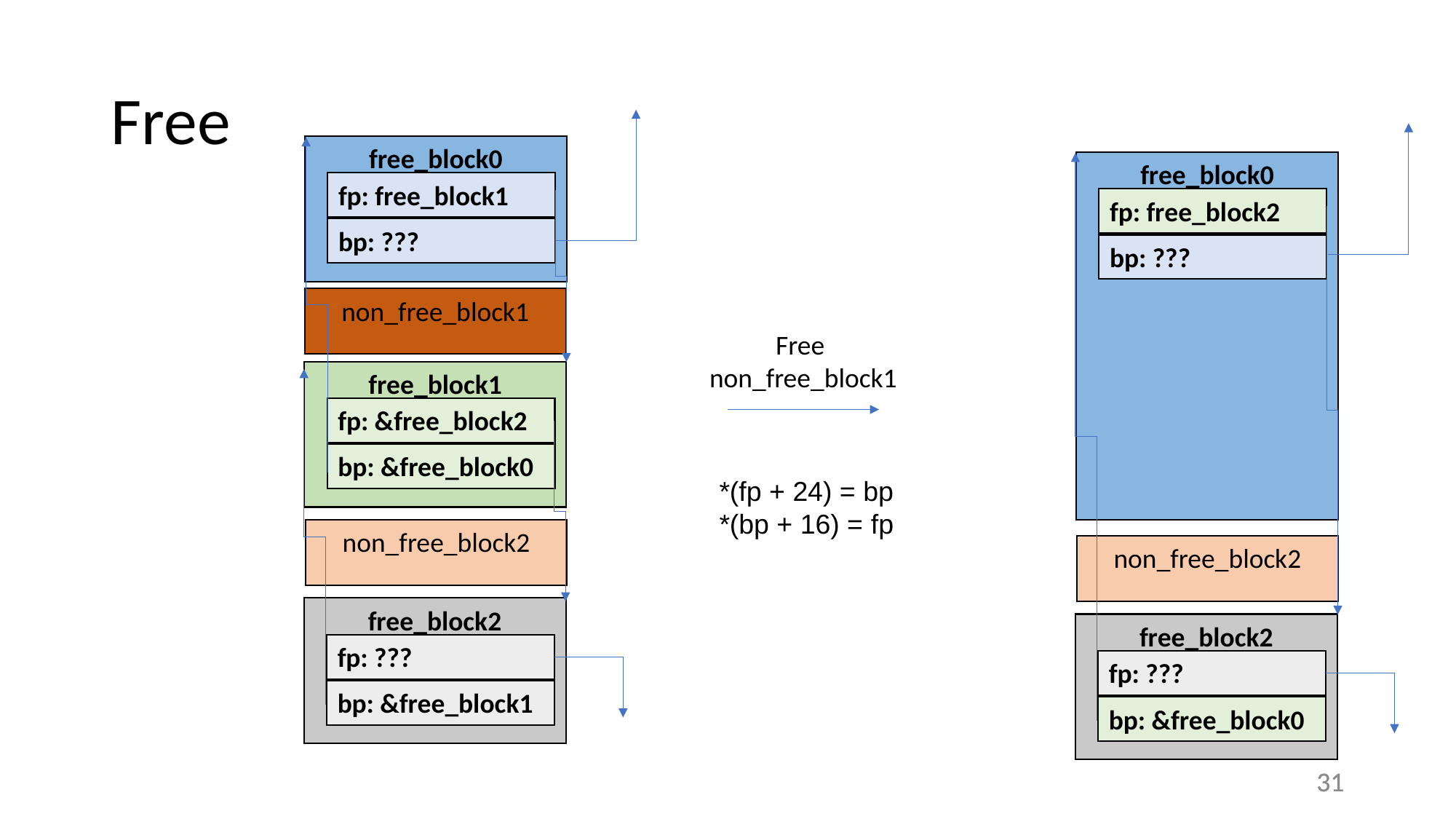

# Free
free_block0
free_block0
fp: free_block1
fp: free_block2
bp: ???
bp: ???
non_free_block1
Free
non_free_block1
free_block1
fp: &free_block2
bp: &free_block0
*(fp + 24) = bp
*(bp + 16) = fp
non_free_block2
non_free_block2
free_block2
free_block2
fp: ???
fp: ???
bp: &free_block1
bp: &free_block0
31
31